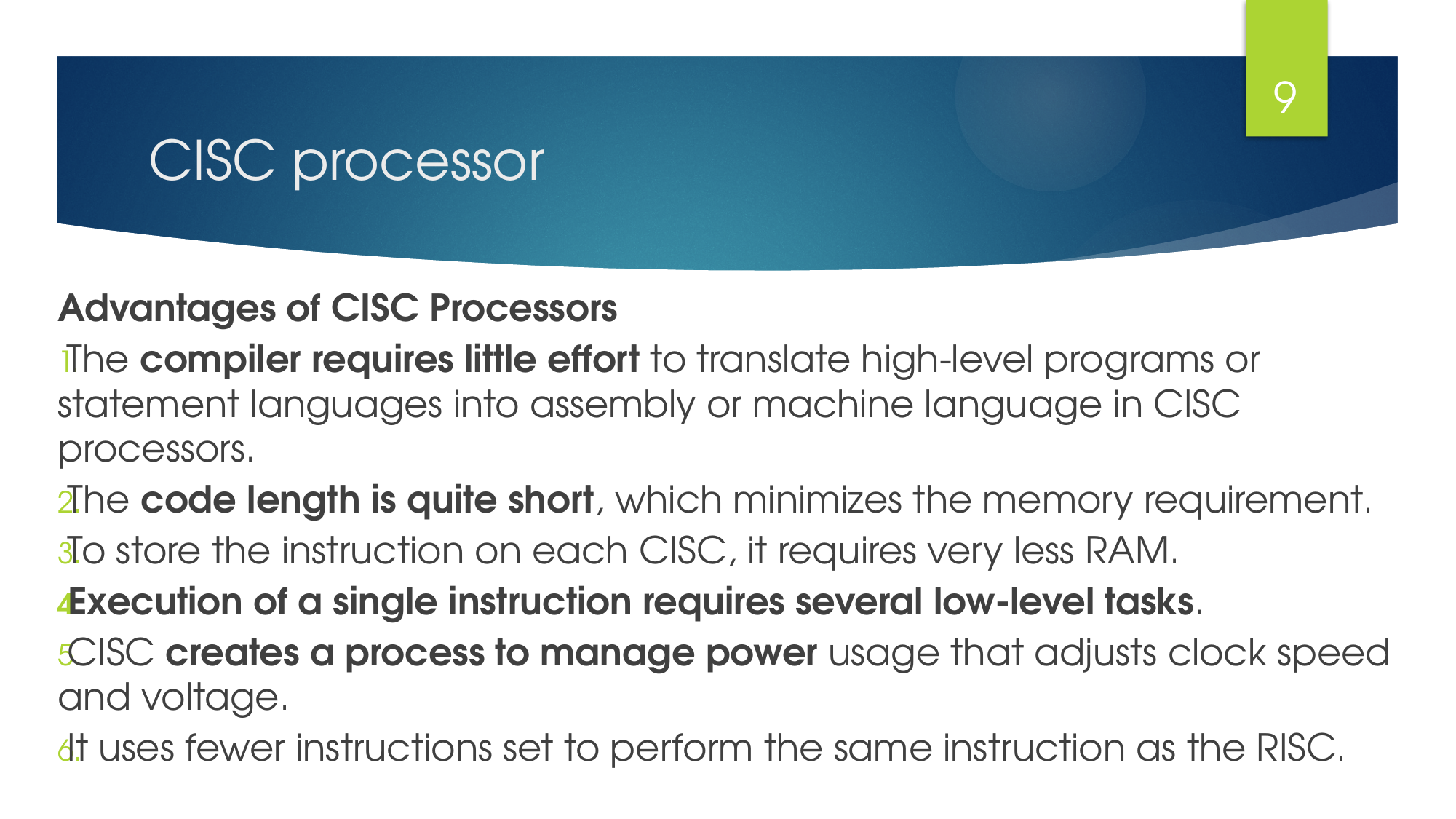

9
# CISC processor
Advantages of CISC Processors
The compiler requires little effort to translate high-level programs or statement languages into assembly or machine language in CISC processors.
The code length is quite short, which minimizes the memory requirement.
To store the instruction on each CISC, it requires very less RAM.
Execution of a single instruction requires several low-level tasks.
CISC creates a process to manage power usage that adjusts clock speed and voltage.
It uses fewer instructions set to perform the same instruction as the RISC.